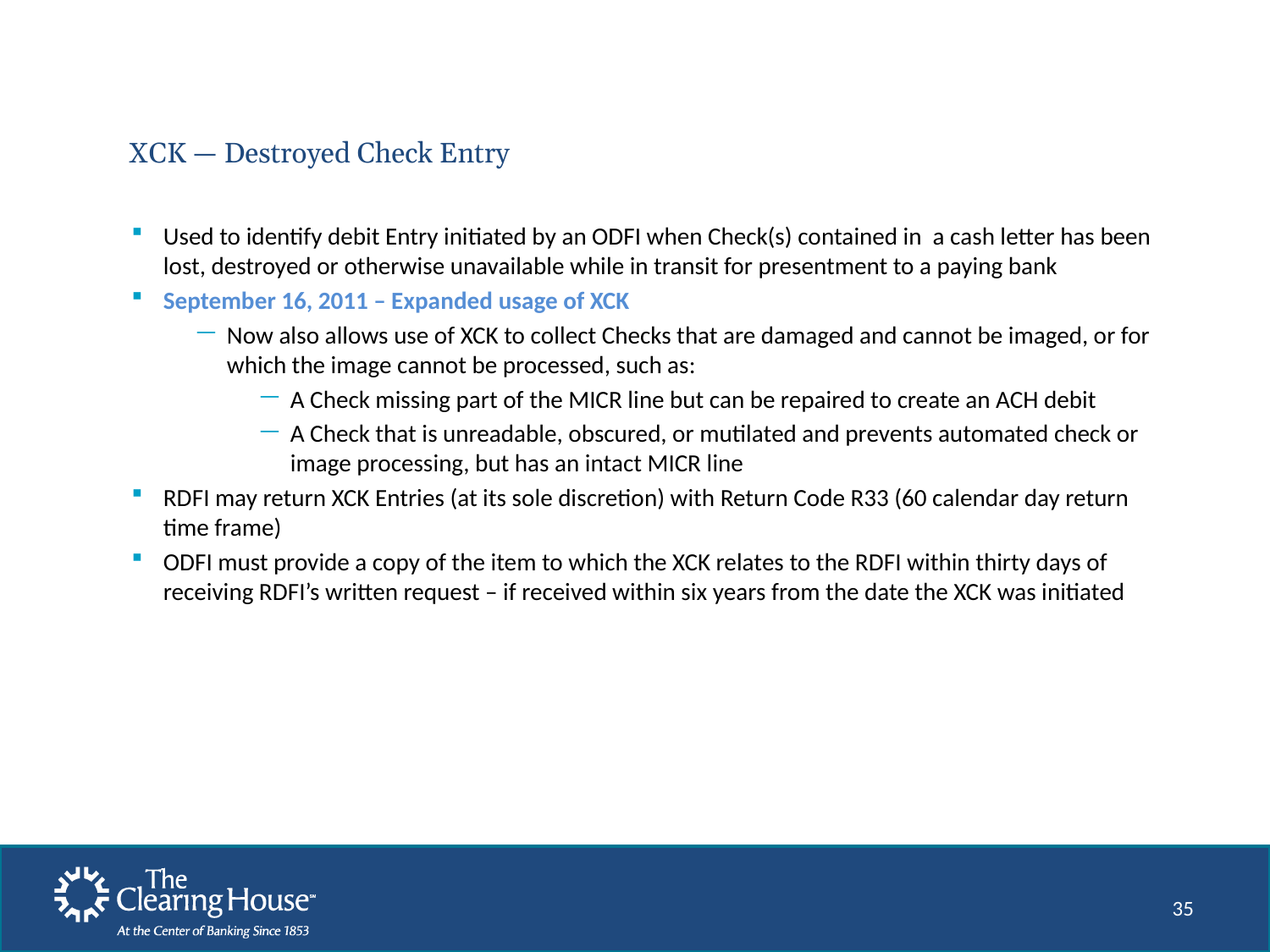

# XCK ― Destroyed Check Entry
Used to identify debit Entry initiated by an ODFI when Check(s) contained in  a cash letter has been lost, destroyed or otherwise unavailable while in transit for presentment to a paying bank
September 16, 2011 – Expanded usage of XCK
Now also allows use of XCK to collect Checks that are damaged and cannot be imaged, or for which the image cannot be processed, such as:
A Check missing part of the MICR line but can be repaired to create an ACH debit
A Check that is unreadable, obscured, or mutilated and prevents automated check or image processing, but has an intact MICR line
RDFI may return XCK Entries (at its sole discretion) with Return Code R33 (60 calendar day return time frame)
ODFI must provide a copy of the item to which the XCK relates to the RDFI within thirty days of receiving RDFI’s written request – if received within six years from the date the XCK was initiated

35